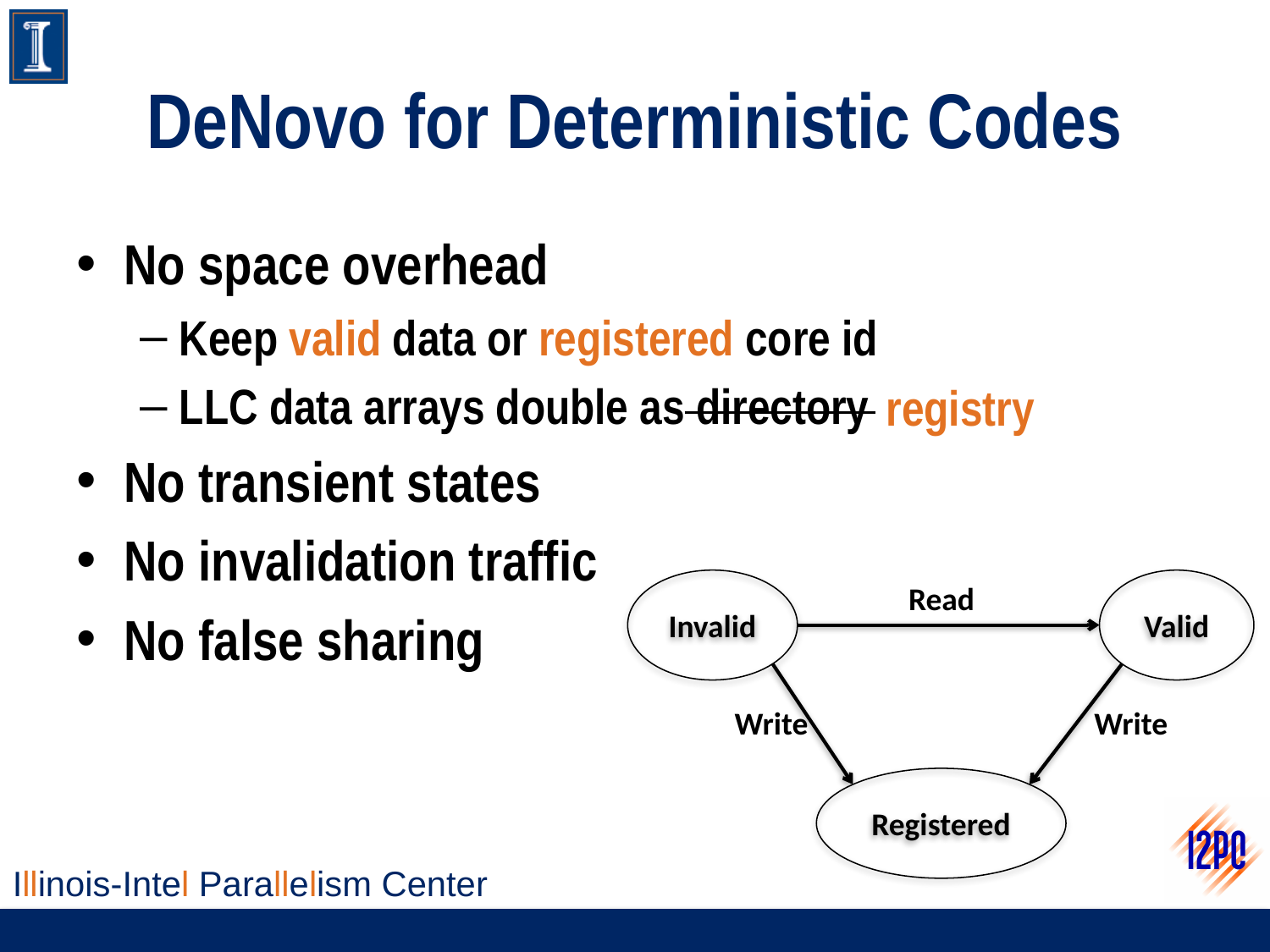

# DeNovo for Deterministic Codes
No space overhead
Keep valid data or registered core id
LLC data arrays double as directory
No transient states
No invalidation traffic
No false sharing

                  registry
Invalid
Valid
Read
Write
Write
Registered